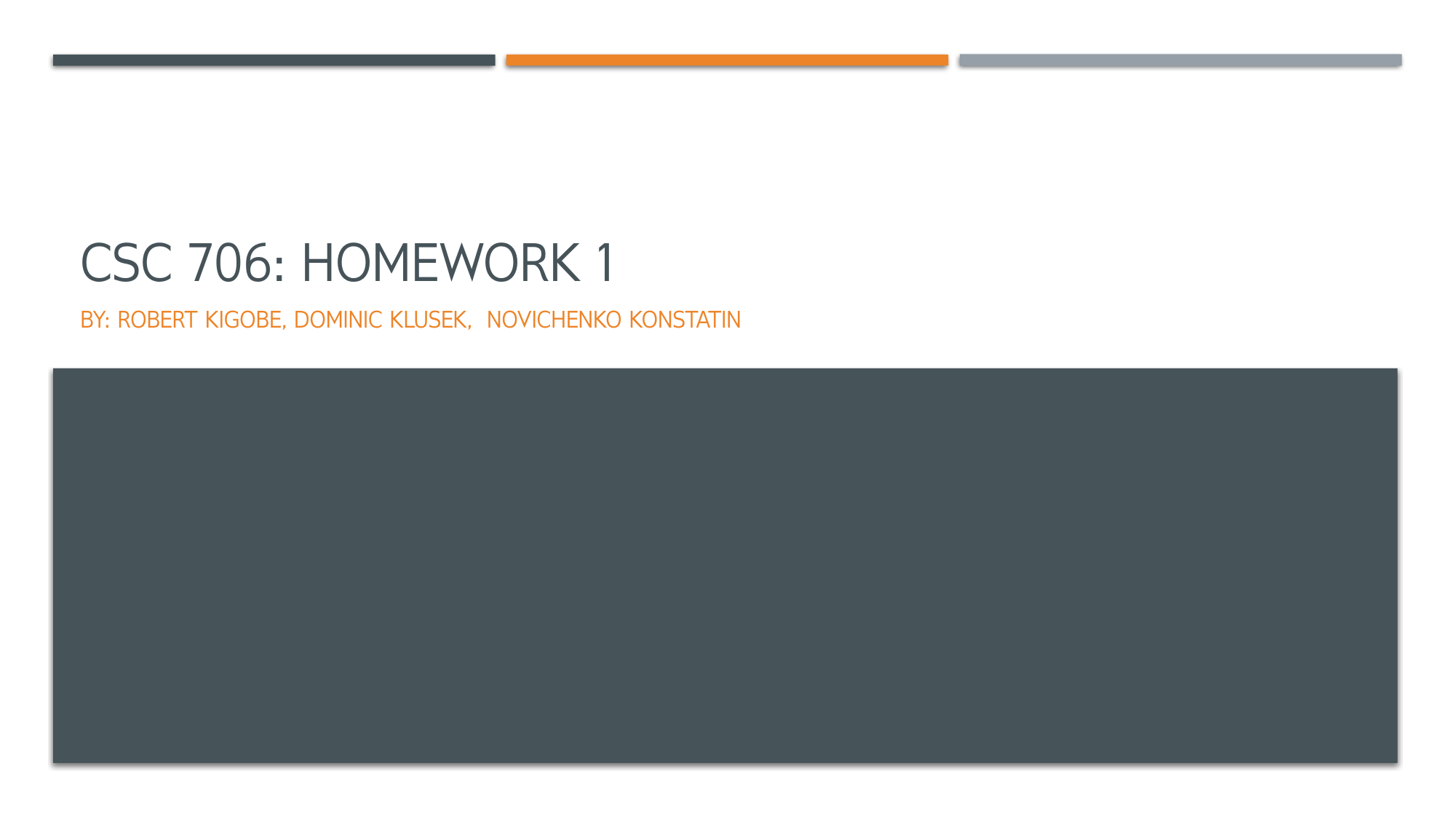

# CSC 706: Homework 1
By: Robert Kigobe, Dominic Klusek,  Novichenko konstatin